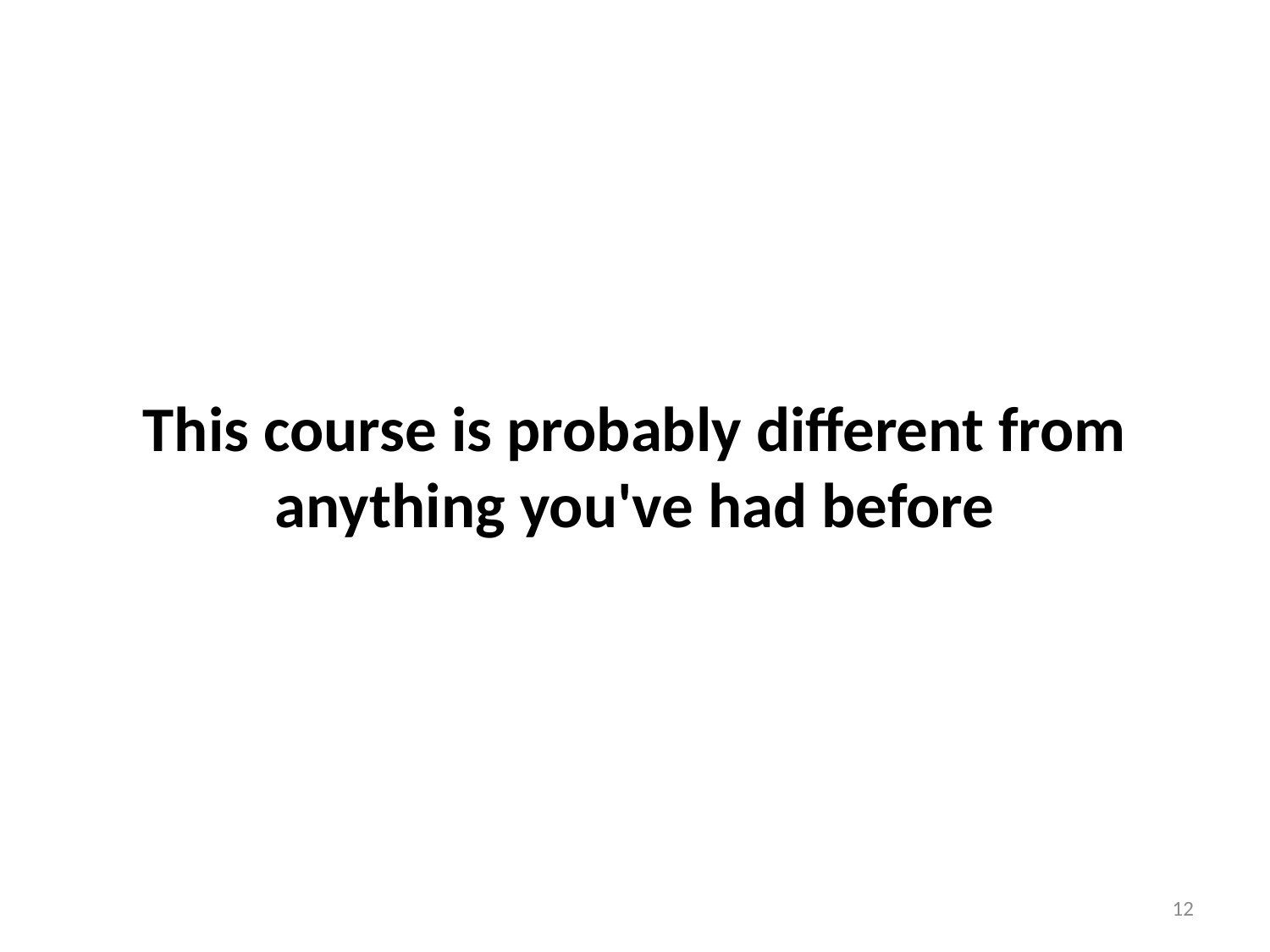

This course is probably different from anything you've had before
12